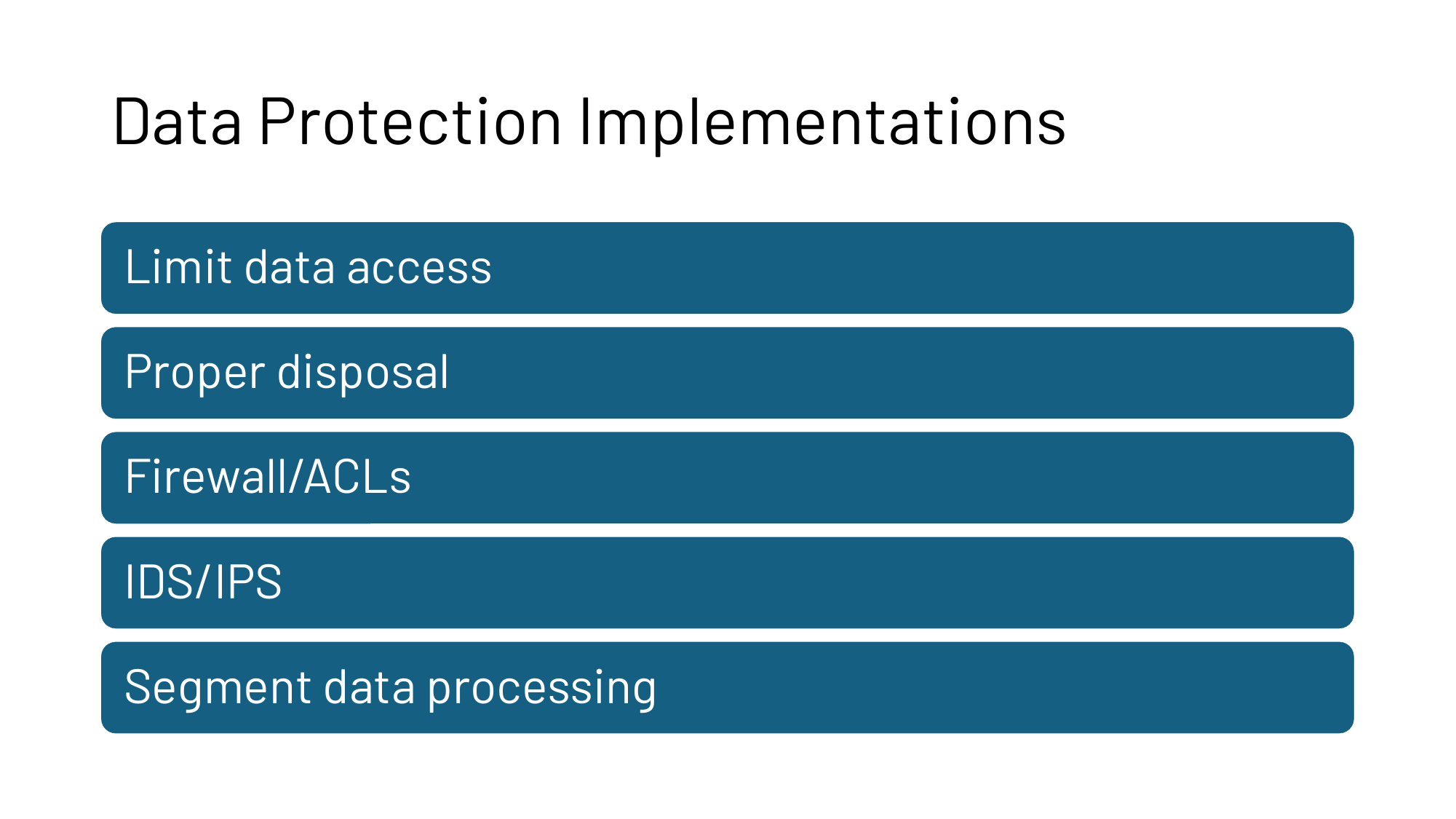

# Data Protection Implementations
Limit data access
Proper disposal
Firewall/ACLs
IDS/IPS
Segment data processing